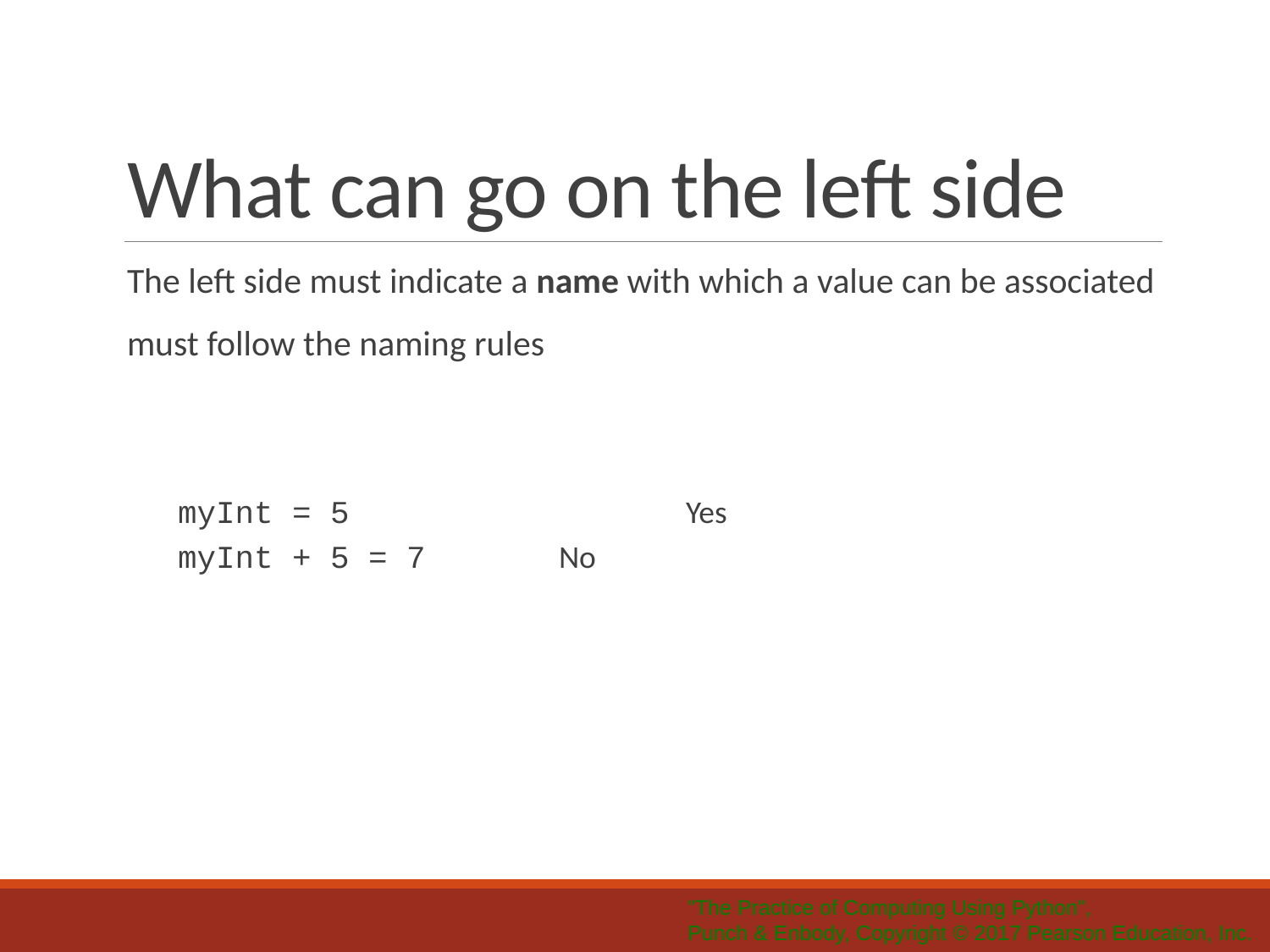

# What can go on the left side
The left side must indicate a name with which a value can be associated
must follow the naming rules

myInt = 5			Yes
myInt + 5 = 7		No